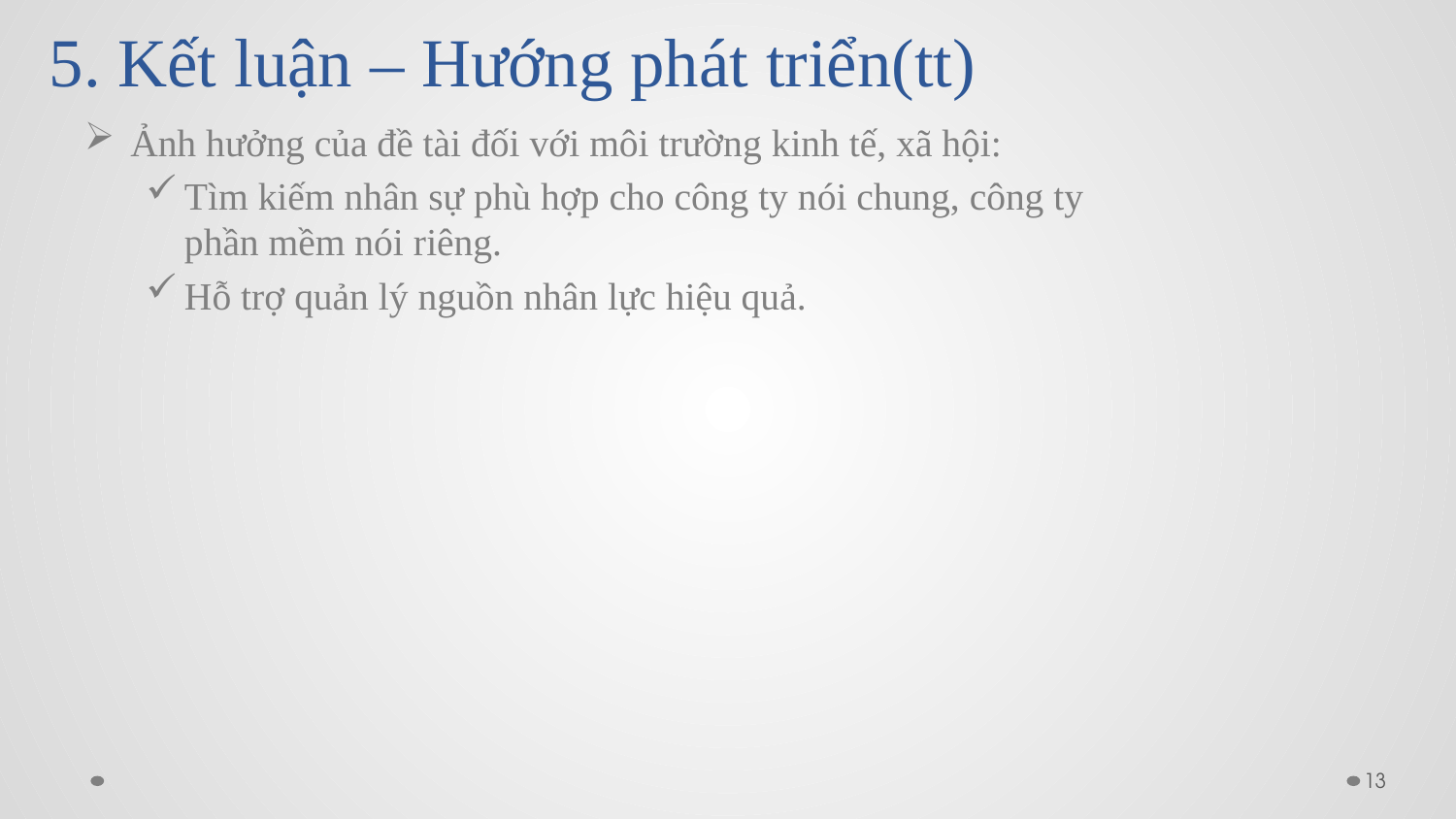

# 5. Kết luận – Hướng phát triển(tt)
Ảnh hưởng của đề tài đối với môi trường kinh tế, xã hội:
Tìm kiếm nhân sự phù hợp cho công ty nói chung, công ty phần mềm nói riêng.
Hỗ trợ quản lý nguồn nhân lực hiệu quả.
13